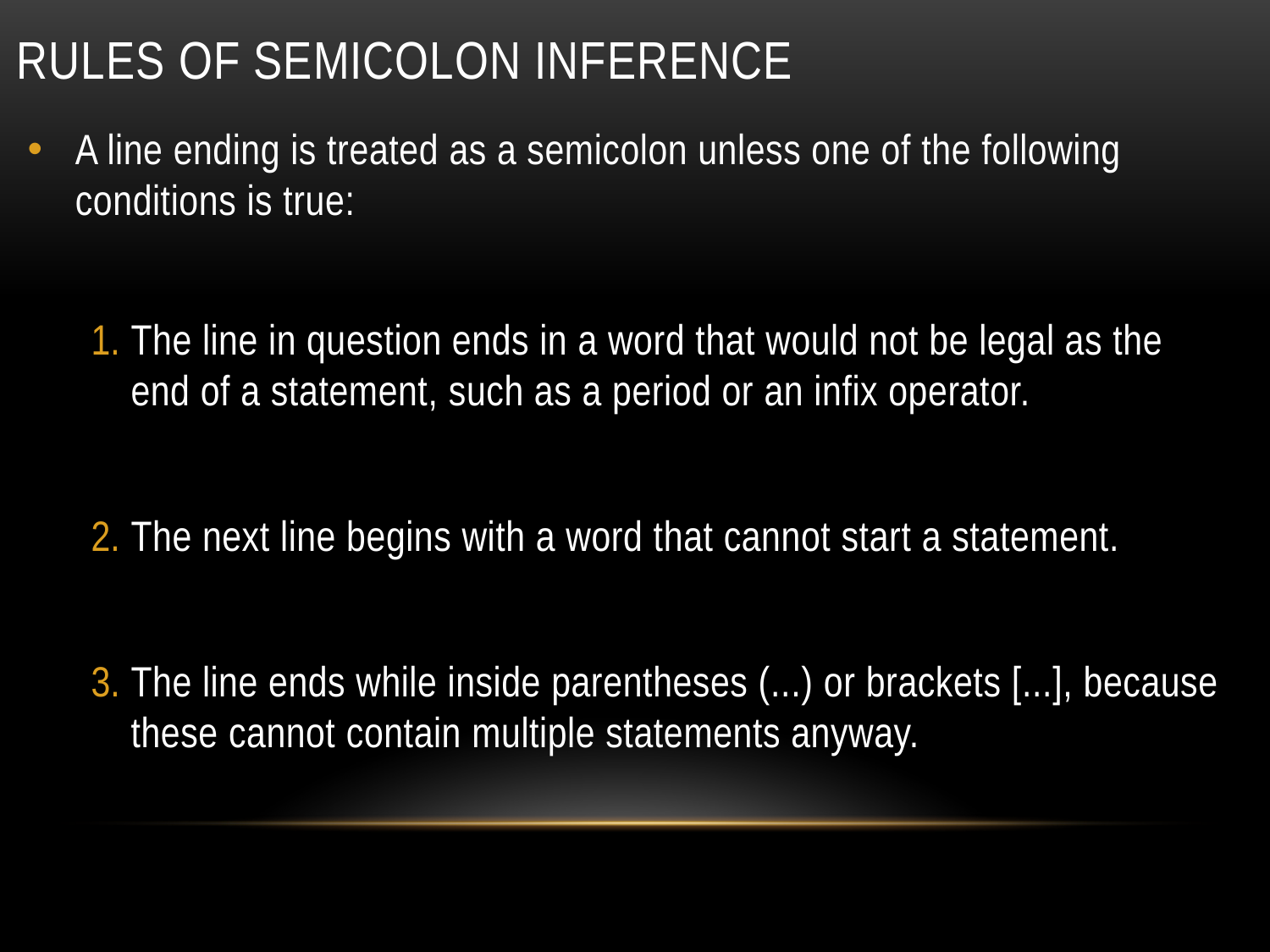

# RULES OF SEMICOLON INFERENCE
A line ending is treated as a semicolon unless one of the following conditions is true:

The line in question ends in a word that would not be legal as the end of a statement, such as a period or an infix operator.

The next line begins with a word that cannot start a statement.

The line ends while inside parentheses (...) or brackets [...], because these cannot contain multiple statements anyway.